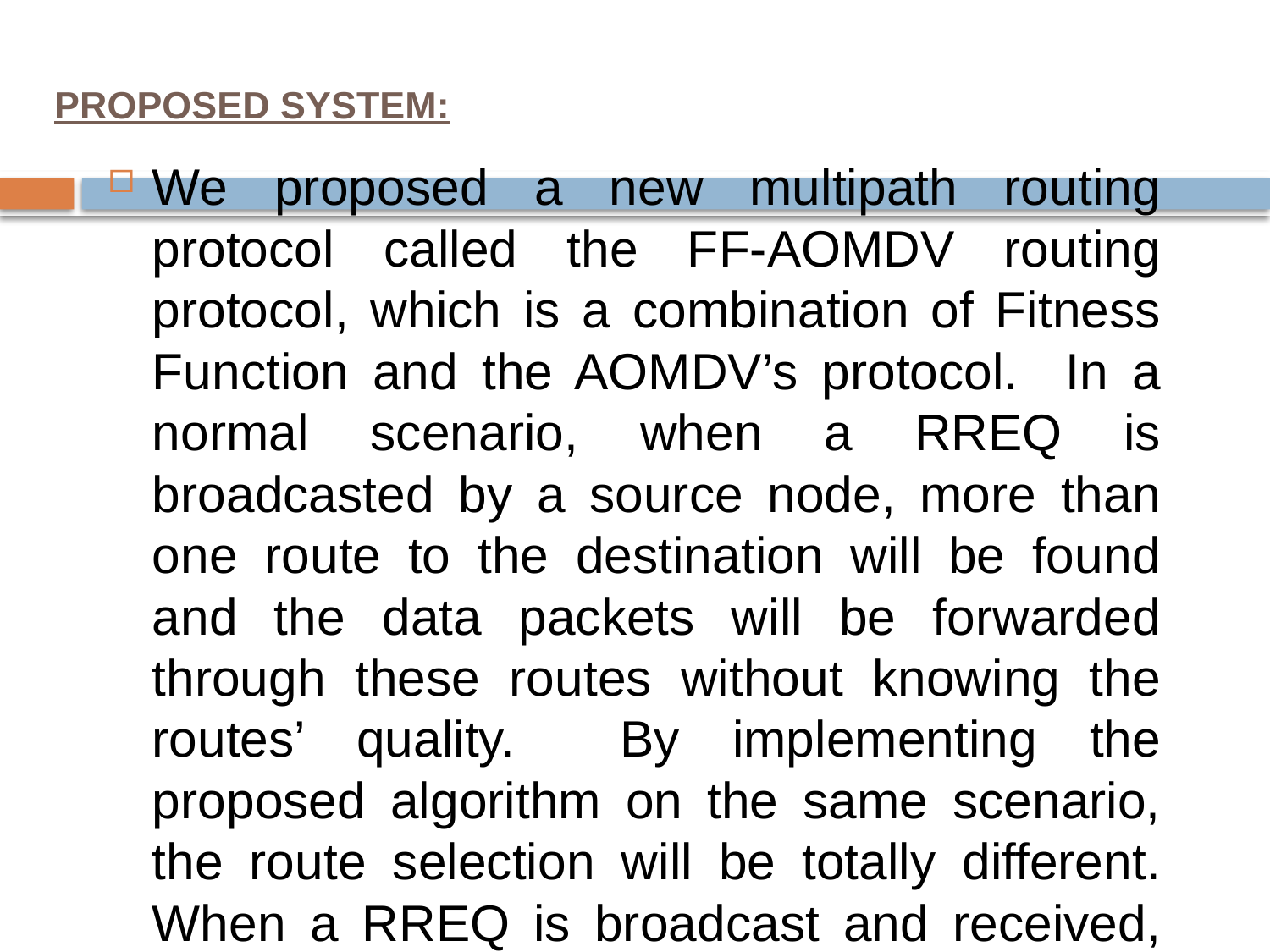

# PROPOSED SYSTEM:
We proposed a new multipath routing protocol called the FF-AOMDV routing protocol, which is a combination of Fitness Function and the AOMDV’s protocol.  In a normal scenario, when a RREQ is broadcasted by a source node, more than one route to the destination will be found and the data packets will be forwarded through these routes without knowing the routes’ quality.  By implementing the proposed algorithm on the same scenario, the route selection will be totally different. When a RREQ is broadcast and received, the source node will have three (3) types of information in order to find the shortest and optimized route path with minimized energy consumption.